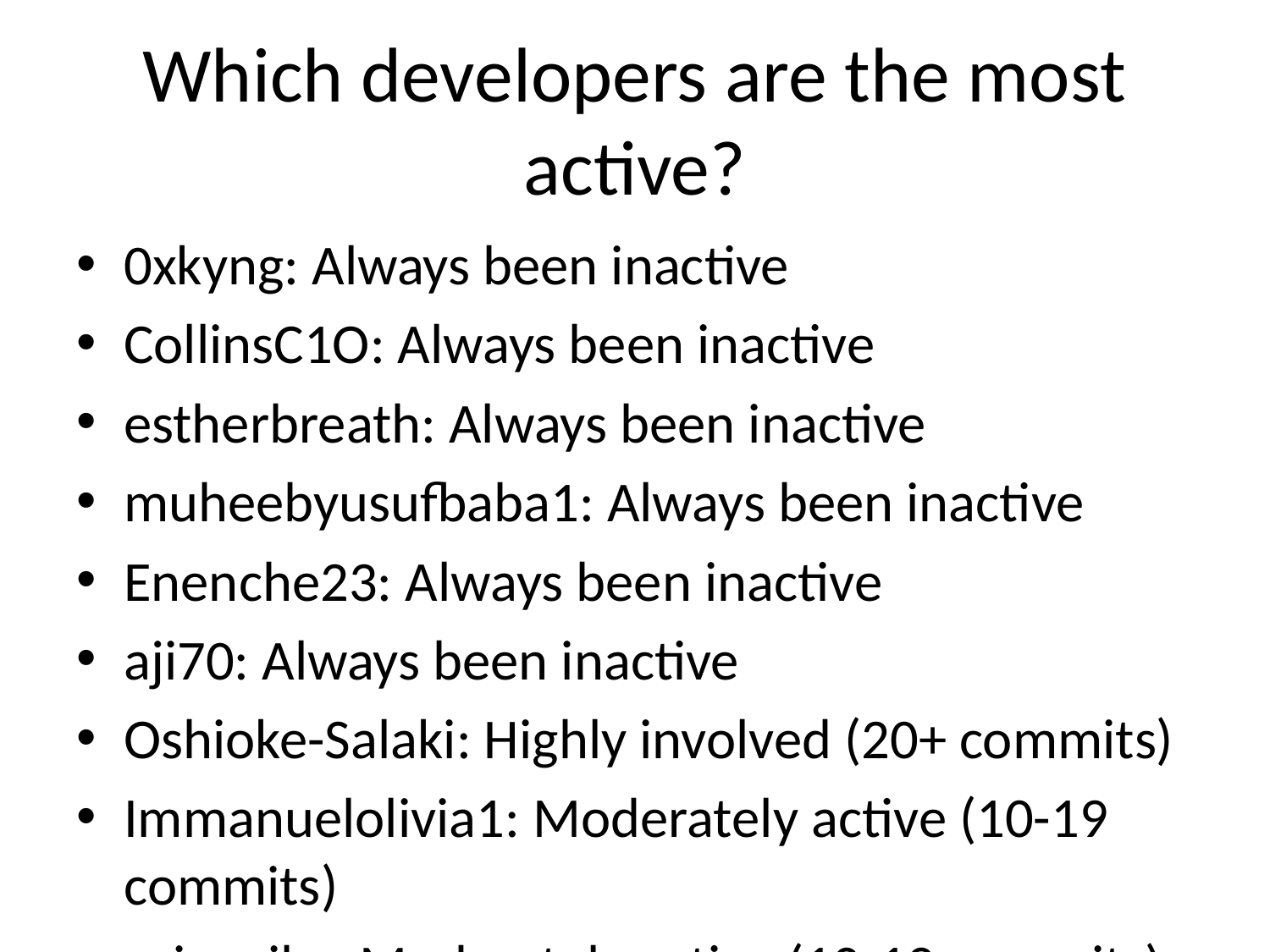

# Which developers are the most active?
0xkyng: Always been inactive
CollinsC1O: Always been inactive
estherbreath: Always been inactive
muheebyusufbaba1: Always been inactive
Enenche23: Always been inactive
aji70: Always been inactive
Oshioke-Salaki: Highly involved (20+ commits)
Immanuelolivia1: Moderately active (10-19 commits)
princeibs: Moderately active (10-19 commits)
Calebux: Low-level active (<10 commits)
manoahLinks: Low-level active (<10 commits)
Joy-Adah: Low-level active (<10 commits)
estheroche: Low-level active (<10 commits)
vibenedict: Low-level active (<10 commits)